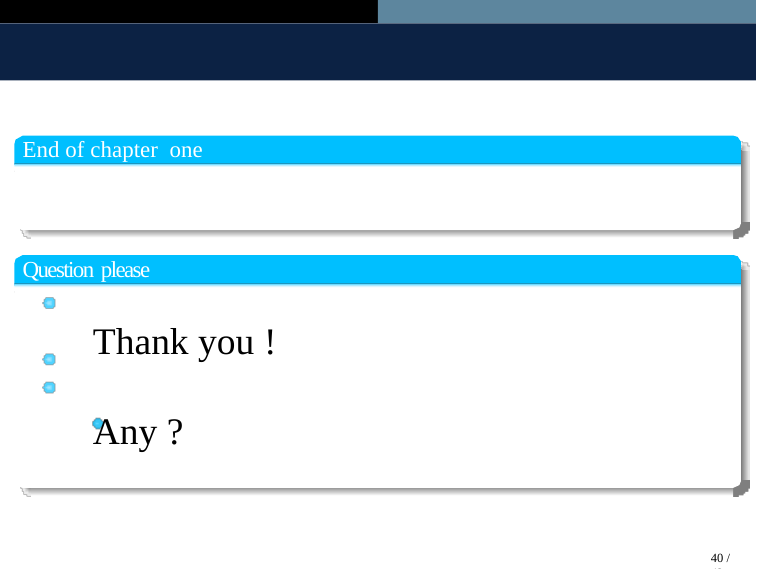

End of chapter  one

Question  please

Thank you !

Any ?

40 / 42